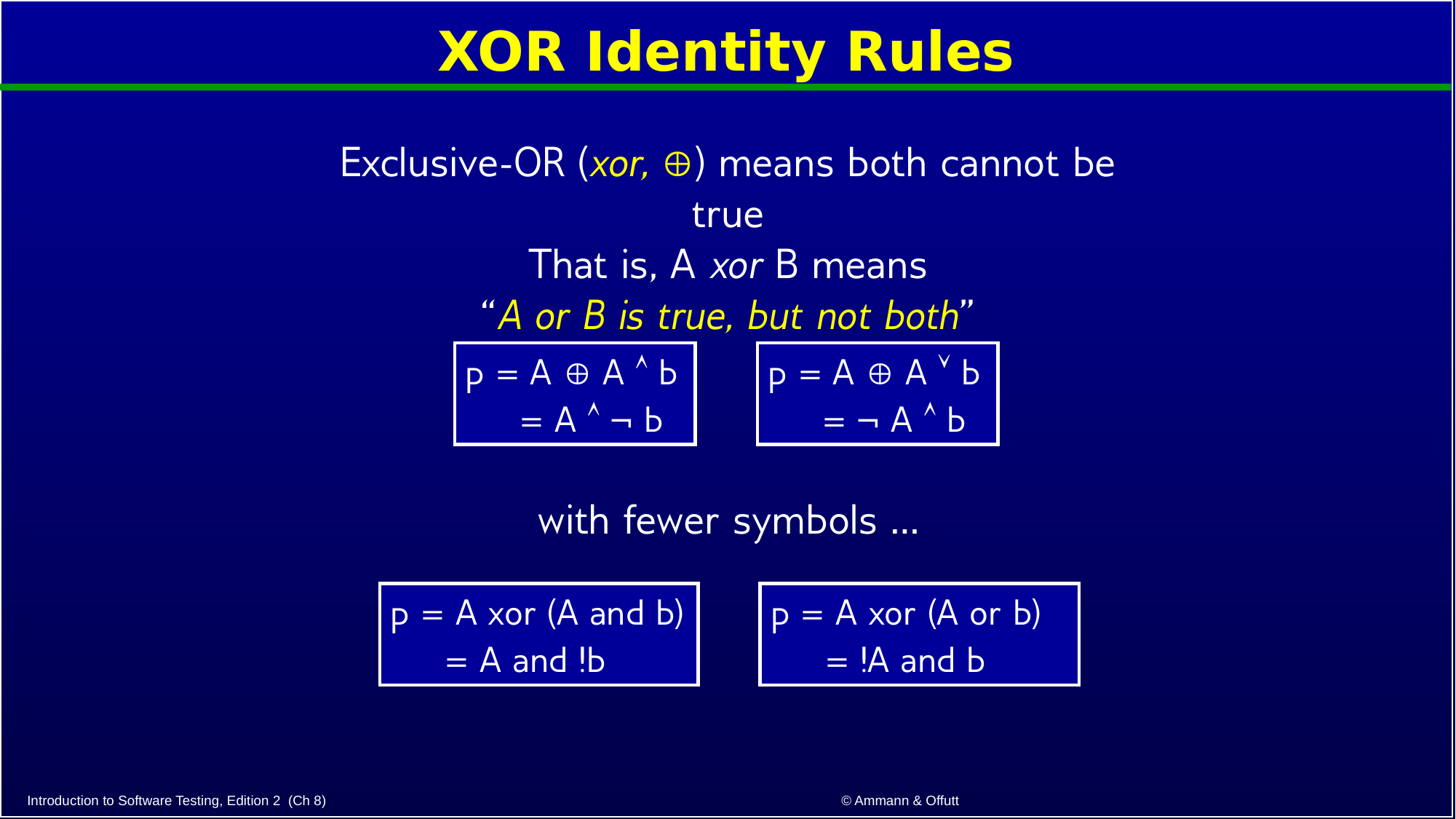

# XOR Identity Rules
Exclusive-OR (xor, ⊕) means both cannot be true
That is, A xor B means
“A or B is true, but not both”
p = A ⊕ A ∧ b
     = A ∧ ¬ b
p = A ⊕ A ∨ b
     = ¬ A ∧ b
with fewer symbols …
p = A xor (A and b)
     = A and !b
p = A xor (A or b)
     = !A and b
18
© Ammann & Offutt
Introduction to Software Testing, Edition 2  (Ch 8)